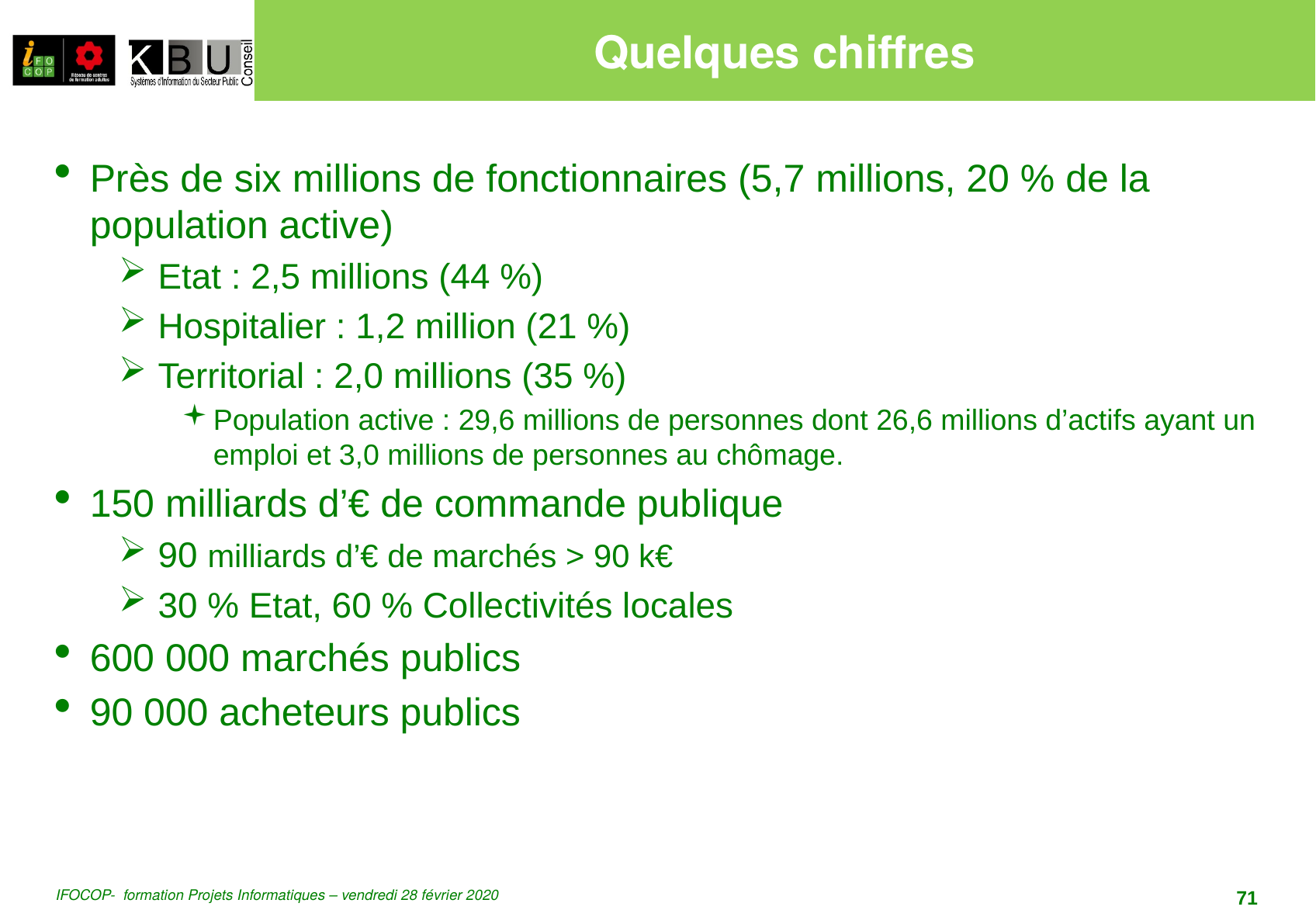

# Quelques chiffres
Près de six millions de fonctionnaires (5,7 millions, 20 % de la population active)
Etat : 2,5 millions (44 %)
Hospitalier : 1,2 million (21 %)
Territorial : 2,0 millions (35 %)
Population active : 29,6 millions de personnes dont 26,6 millions d’actifs ayant un emploi et 3,0 millions de personnes au chômage.
150 milliards d’€ de commande publique
90 milliards d’€ de marchés > 90 k€
30 % Etat, 60 % Collectivités locales
600 000 marchés publics
90 000 acheteurs publics

IFOCOP-  formation Projets Informatiques – vendredi 28 février 2020
71